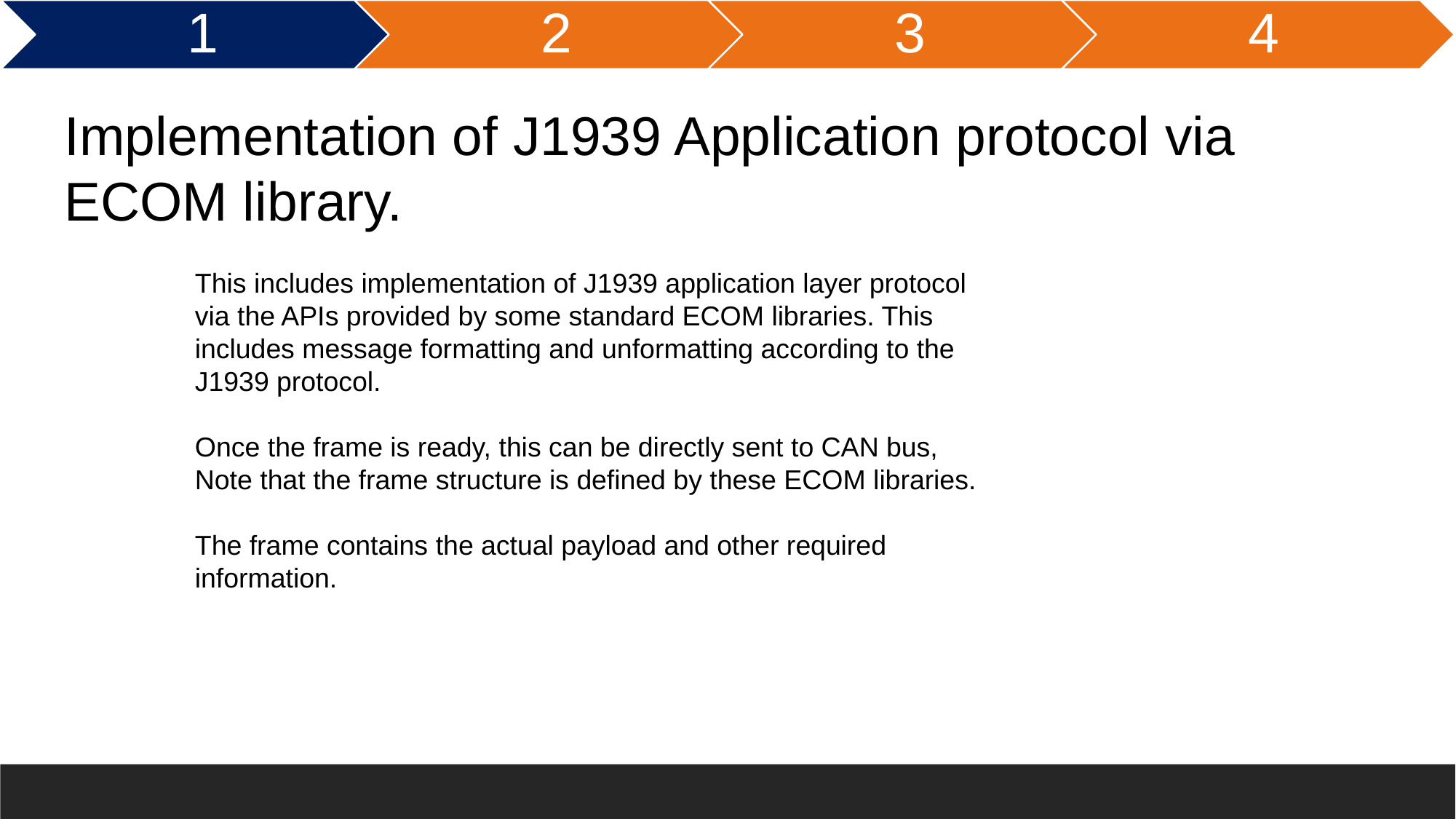

1
2
3
4
Implementation of J1939 Application protocol via ECOM library.
This includes implementation of J1939 application layer protocol via the APIs provided by some standard ECOM libraries. This includes message formatting and unformatting according to the J1939 protocol.

Once the frame is ready, this can be directly sent to CAN bus,
Note that the frame structure is defined by these ECOM libraries.

The frame contains the actual payload and other required information.